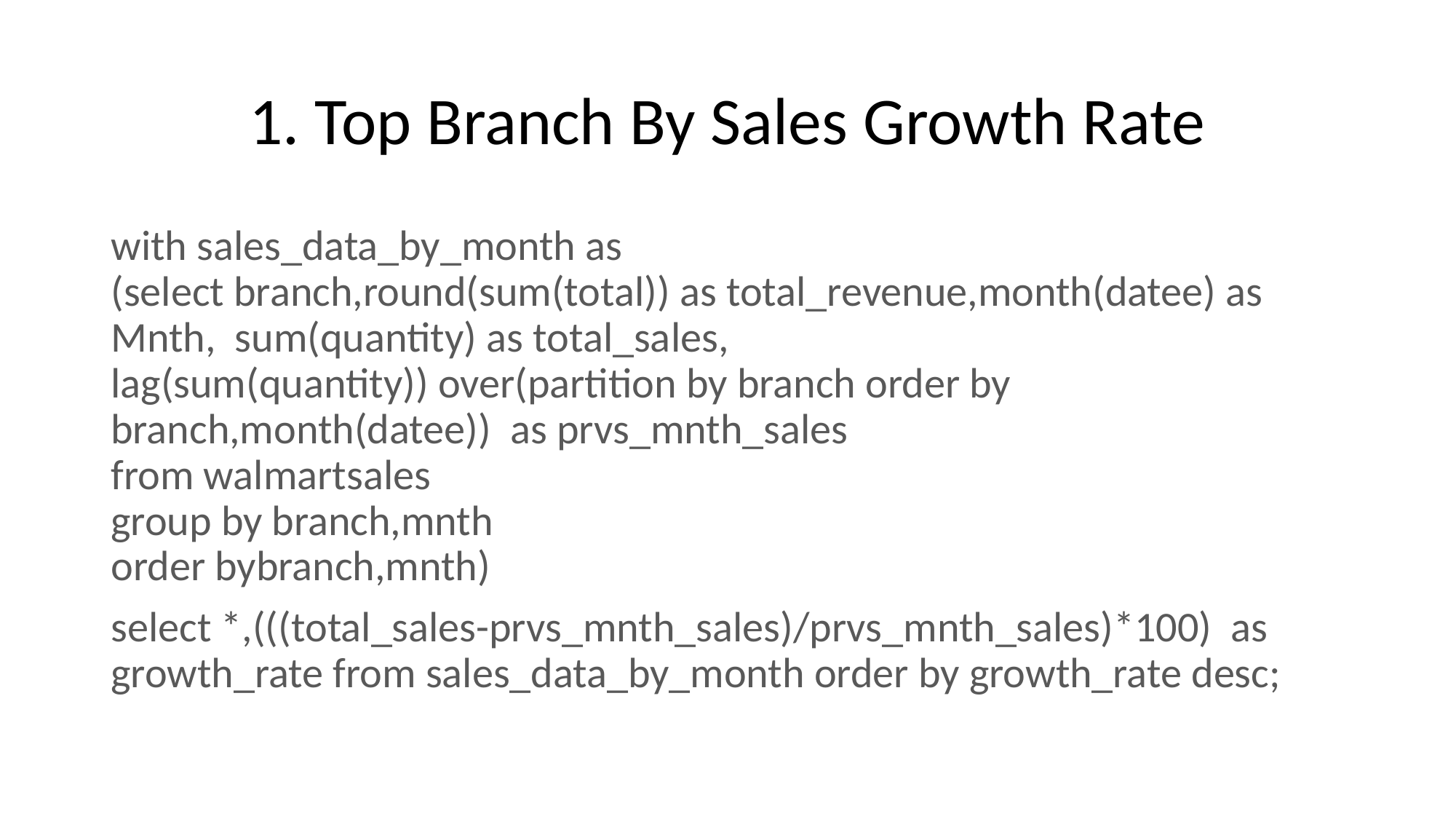

# 1. Top Branch By Sales Growth Rate
with sales_data_by_month as                                                                     (select branch,round(sum(total)) as total_revenue,month(datee) as Mnth,  sum(quantity) as total_sales,                                lag(sum(quantity)) over(partition by branch order by branch,month(datee))  as prvs_mnth_sales                                            from walmartsales                                                                                            group by branch,mnth                                                                               order bybranch,mnth)
select *,(((total_sales-prvs_mnth_sales)/prvs_mnth_sales)*100)  as growth_rate from sales_data_by_month order by growth_rate desc;